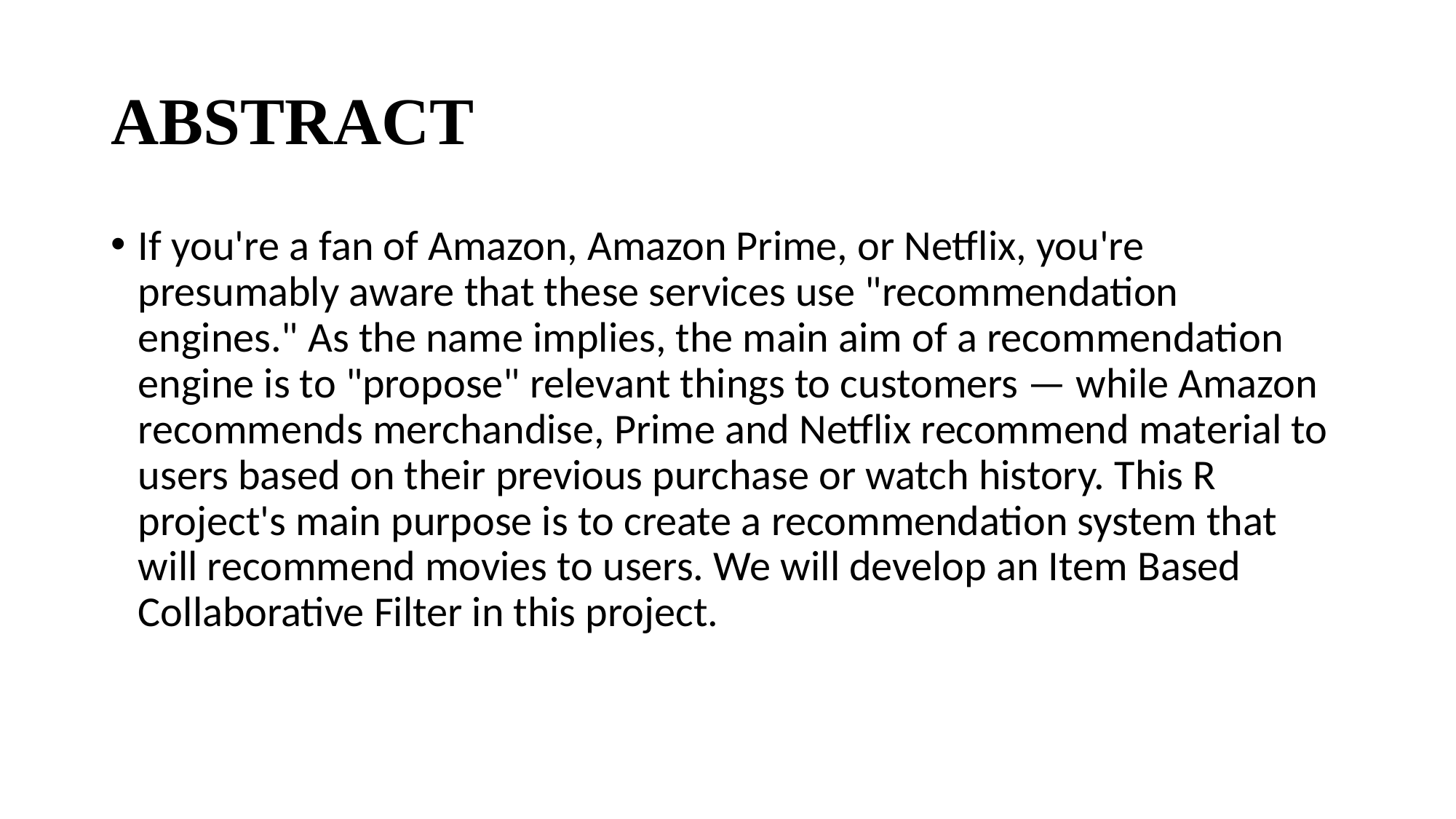

# ABSTRACT
If you're a fan of Amazon, Amazon Prime, or Netflix, you're presumably aware that these services use "recommendation engines." As the name implies, the main aim of a recommendation engine is to "propose" relevant things to customers — while Amazon recommends merchandise, Prime and Netflix recommend material to users based on their previous purchase or watch history. This R project's main purpose is to create a recommendation system that will recommend movies to users. We will develop an Item Based Collaborative Filter in this project.